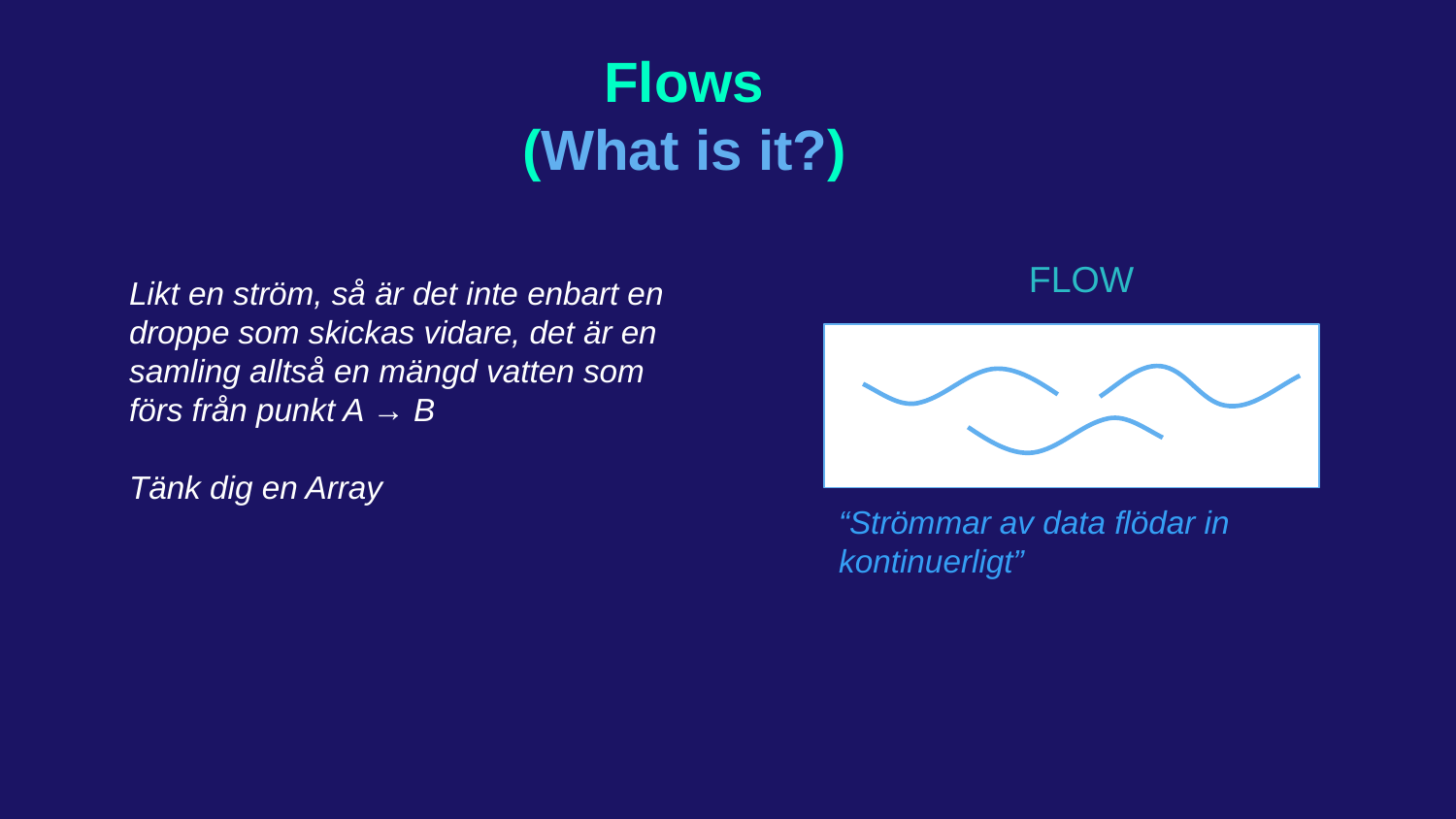

Flows
(What is it?)
FLOW
Likt en ström, så är det inte enbart en droppe som skickas vidare, det är en samling alltså en mängd vatten som förs från punkt A → B

Tänk dig en Array

“Strömmar av data flödar in kontinuerligt”